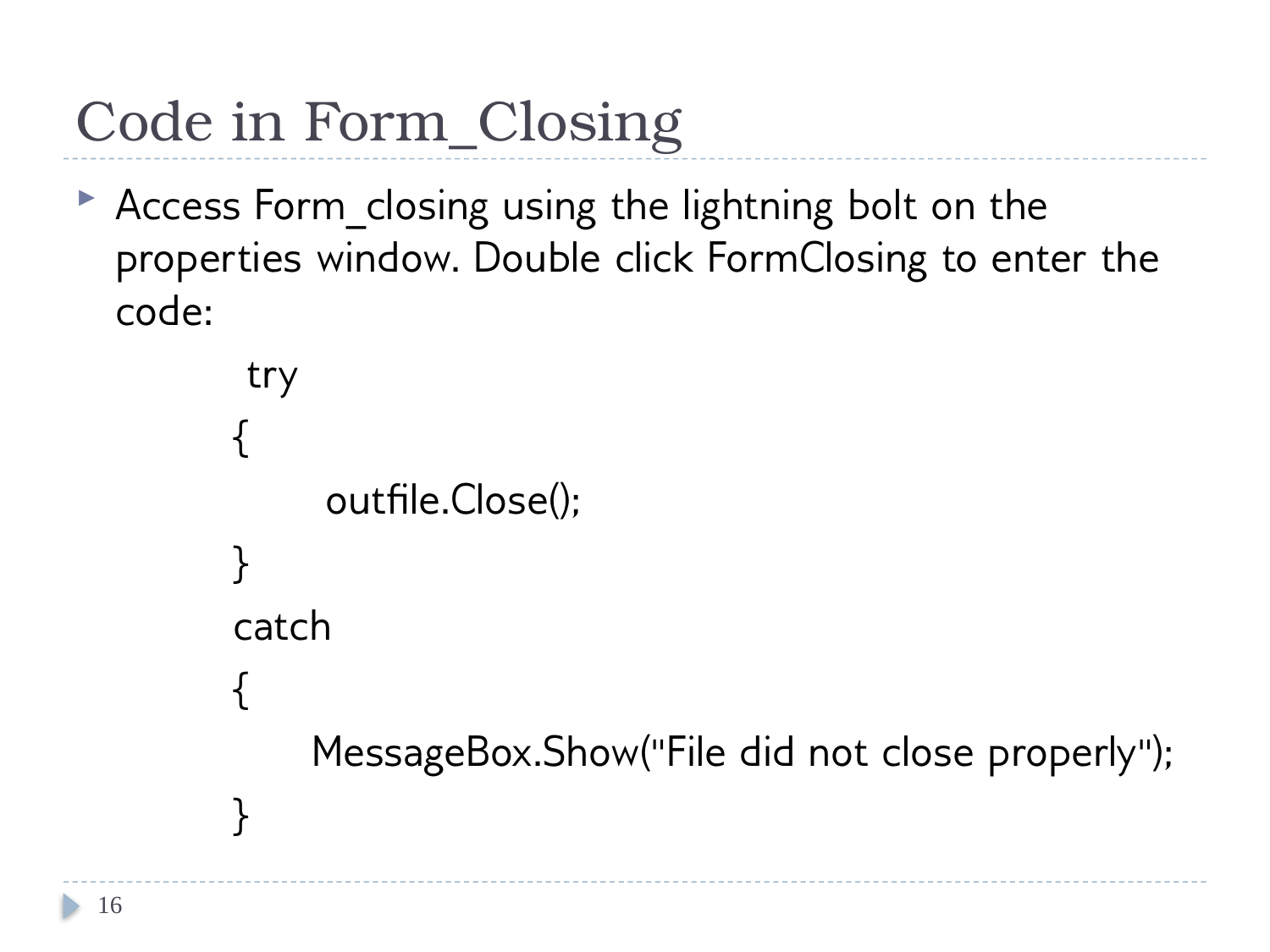

# Code in Form_Closing
Access Form_closing using the lightning bolt on the properties window. Double click FormClosing to enter the code:
             try
            {
                   outfile.Close();
            }
            catch
            {
                  MessageBox.Show("File did not close properly");
            }
16